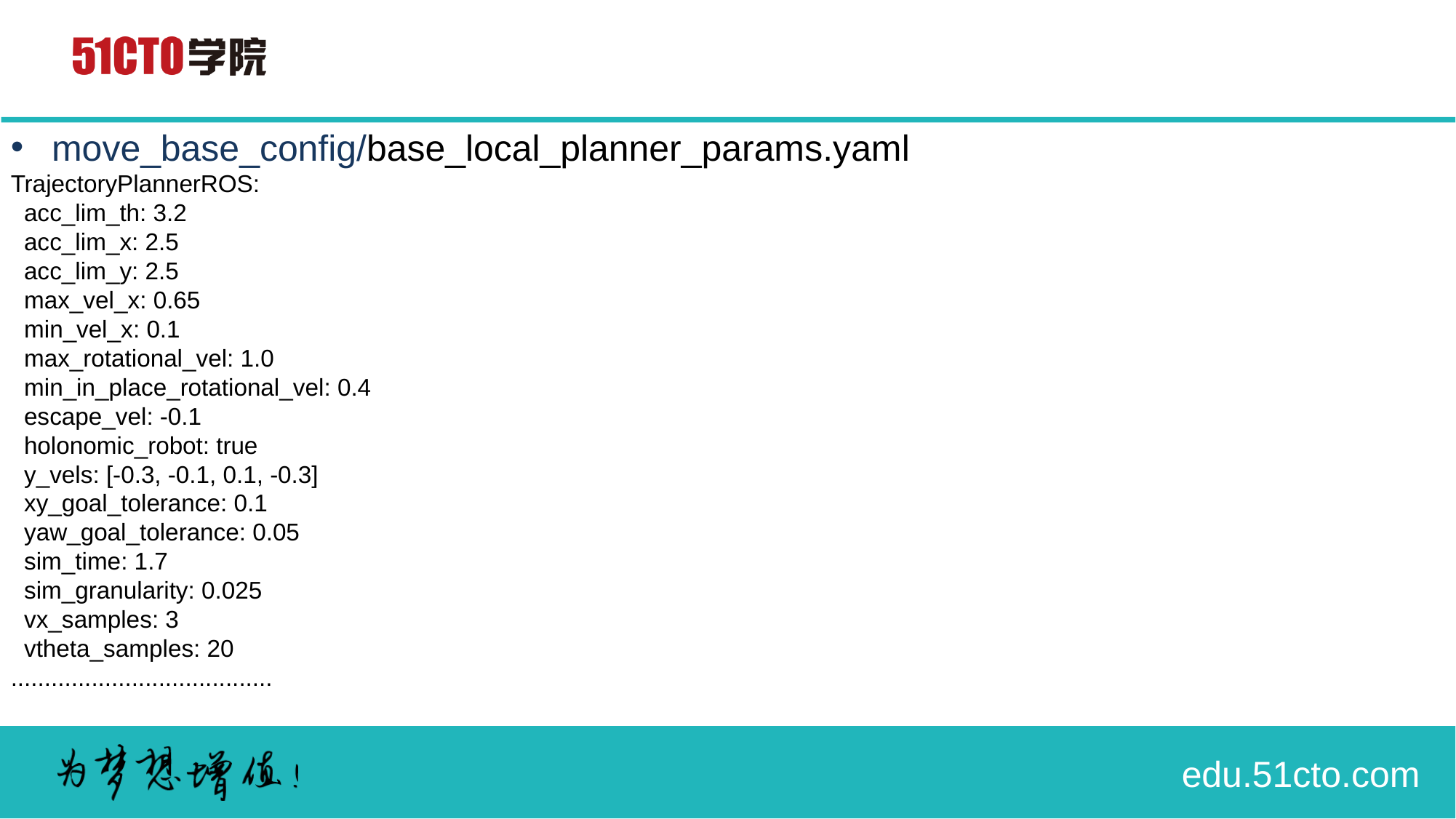

move_base_config/base_local_planner_params.yaml
TrajectoryPlannerROS:
  acc_lim_th: 3.2
  acc_lim_x: 2.5
  acc_lim_y: 2.5
  max_vel_x: 0.65
  min_vel_x: 0.1
  max_rotational_vel: 1.0
  min_in_place_rotational_vel: 0.4
  escape_vel: -0.1
  holonomic_robot: true
  y_vels: [-0.3, -0.1, 0.1, -0.3]
  xy_goal_tolerance: 0.1
  yaw_goal_tolerance: 0.05
  sim_time: 1.7
  sim_granularity: 0.025
  vx_samples: 3
  vtheta_samples: 20
.......................................